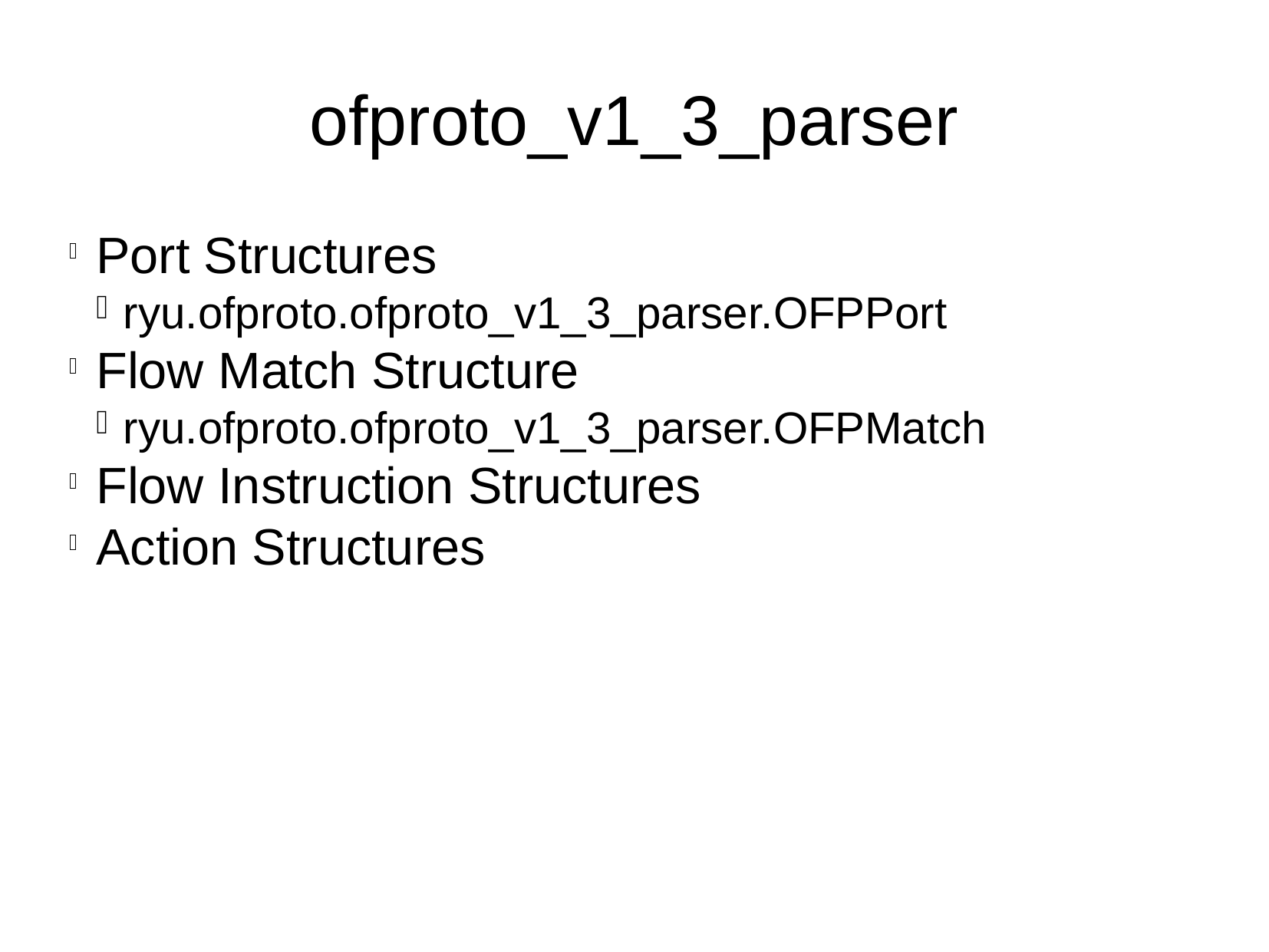

ofproto_v1_3_parser
Port Structures
ryu.ofproto.ofproto_v1_3_parser.OFPPort
Flow Match Structure
ryu.ofproto.ofproto_v1_3_parser.OFPMatch
Flow Instruction Structures
Action Structures